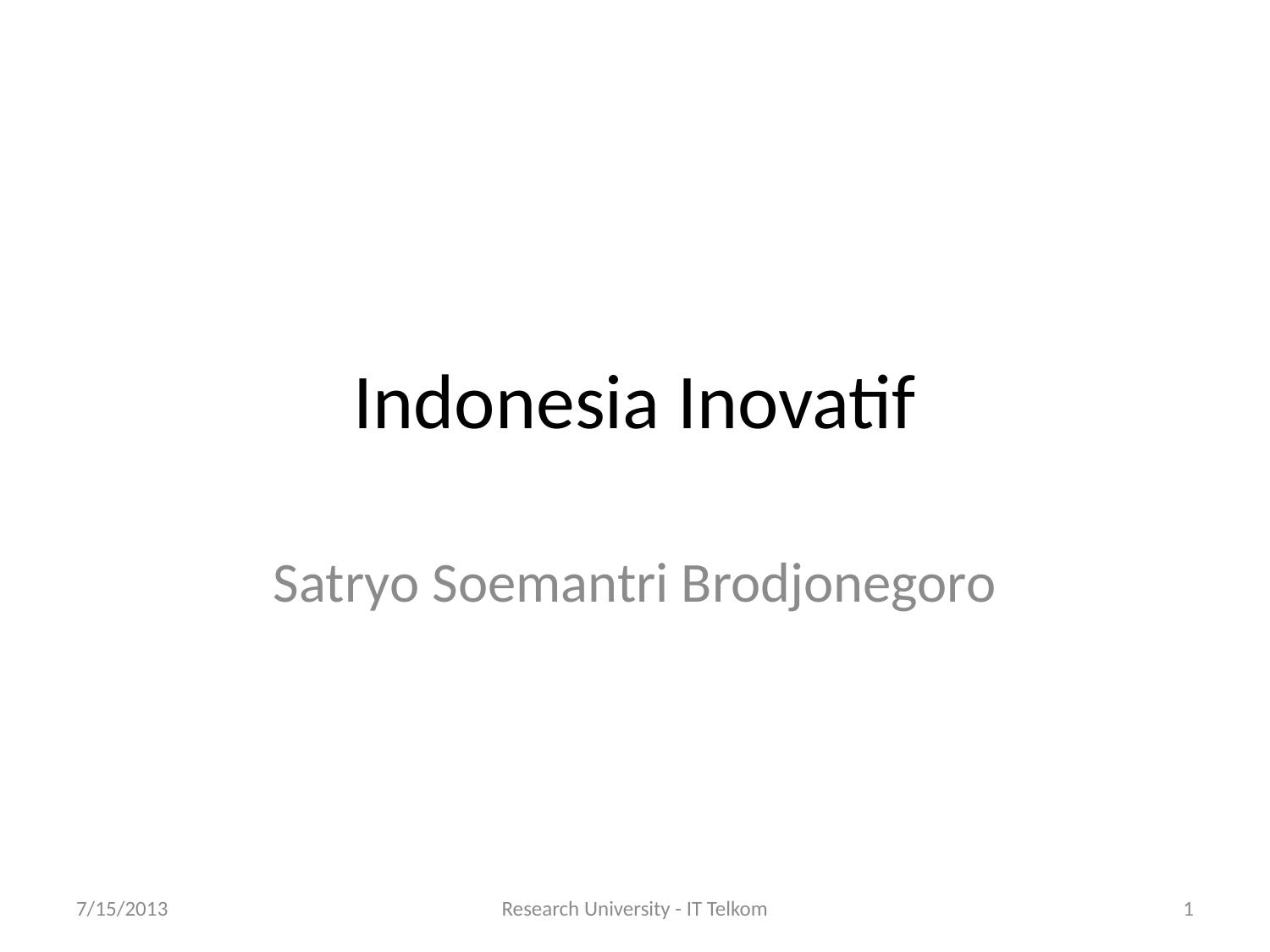

# Indonesia Inovatif
Satryo Soemantri Brodjonegoro
7/15/2013
Research University - IT Telkom
1